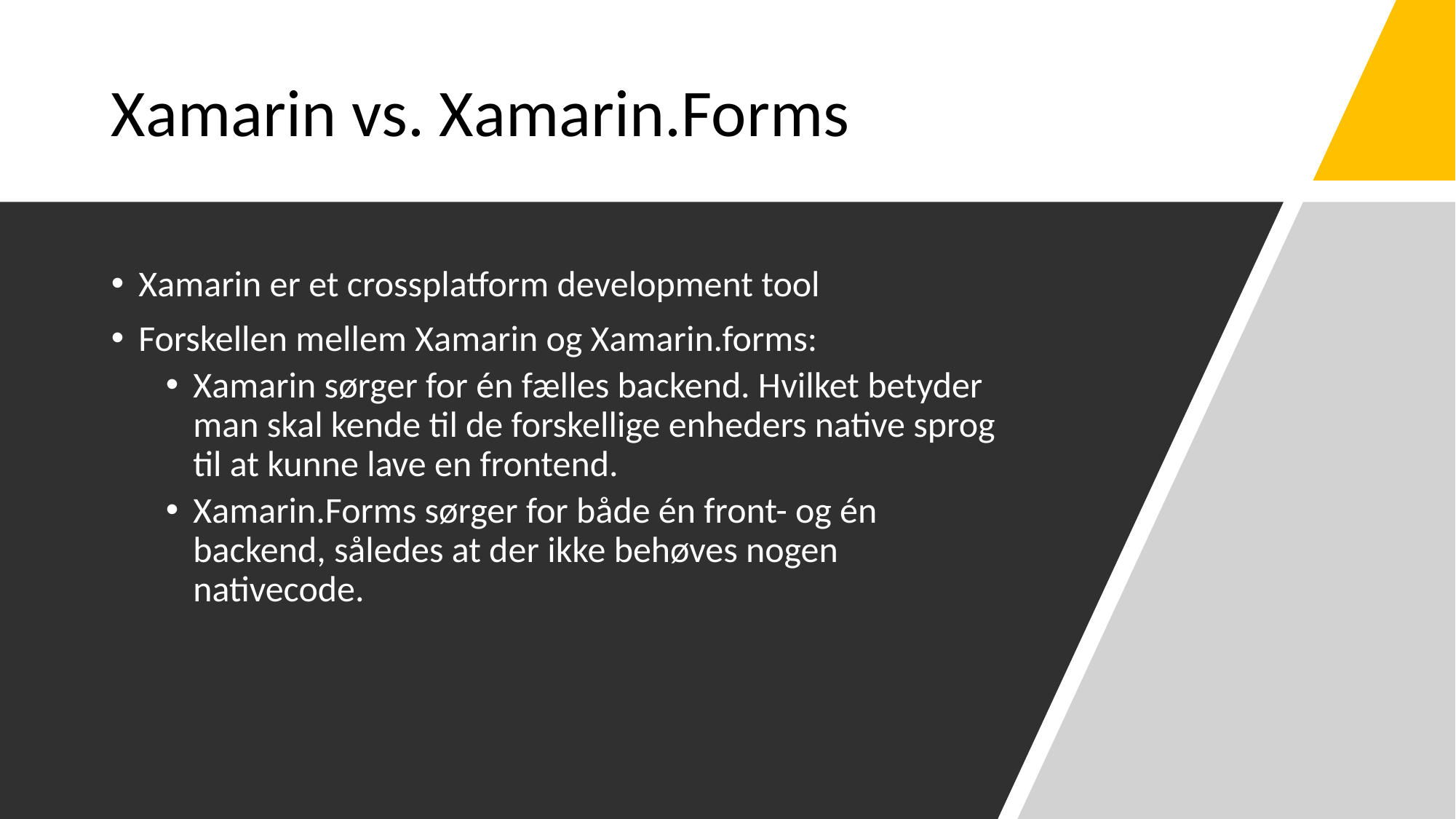

# Xamarin vs. Xamarin.Forms

Xamarin er et crossplatform development tool
Forskellen mellem Xamarin og Xamarin.forms:
Xamarin sørger for én fælles backend. Hvilket betyder man skal kende til de forskellige enheders native sprog til at kunne lave en frontend.
Xamarin.Forms sørger for både én front- og én backend, således at der ikke behøves nogen nativecode.